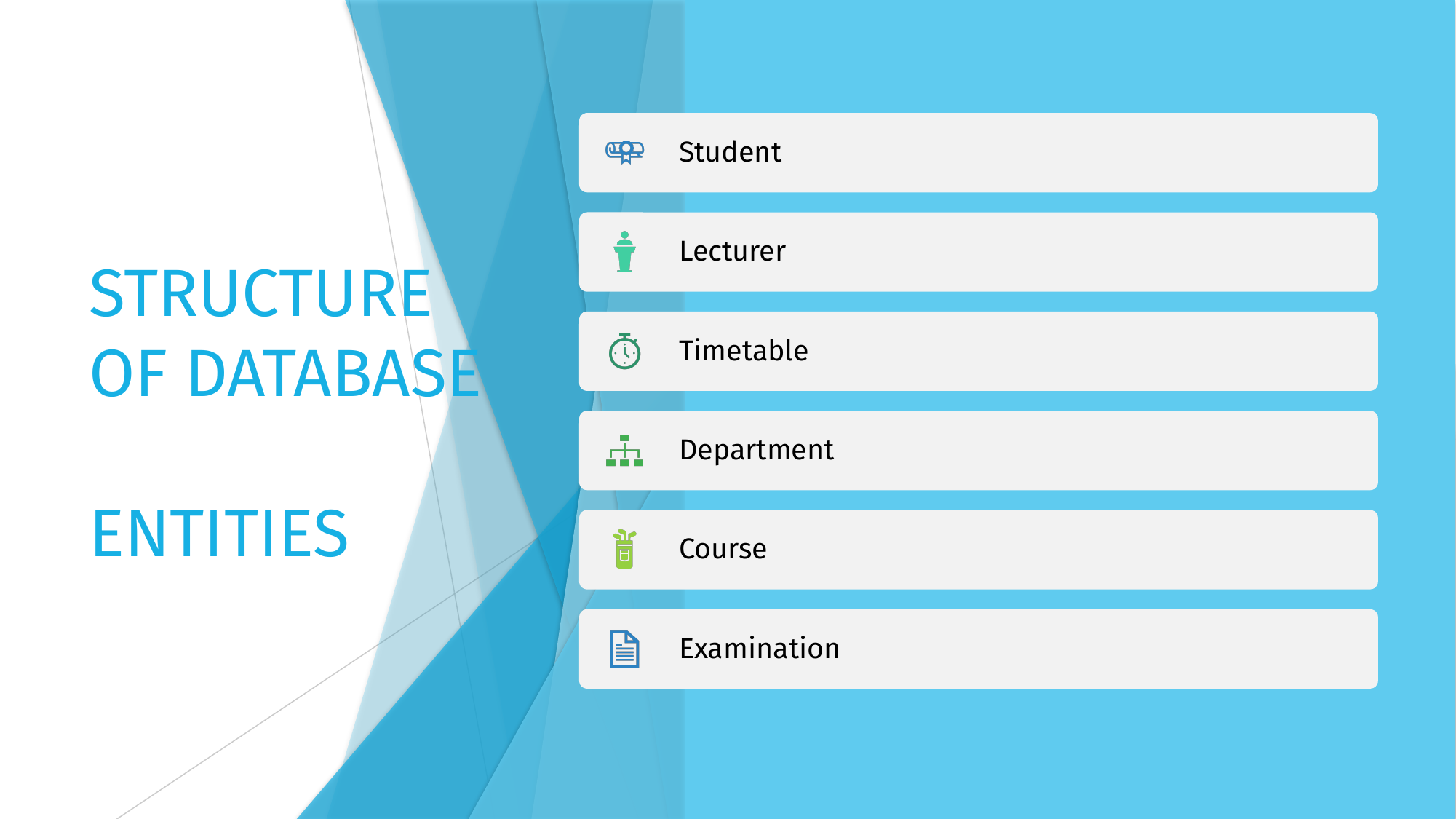

Student
Lecturer
Timetable
Department
Course
Examination
# STRUCTURE OF DATABASE ENTITIES